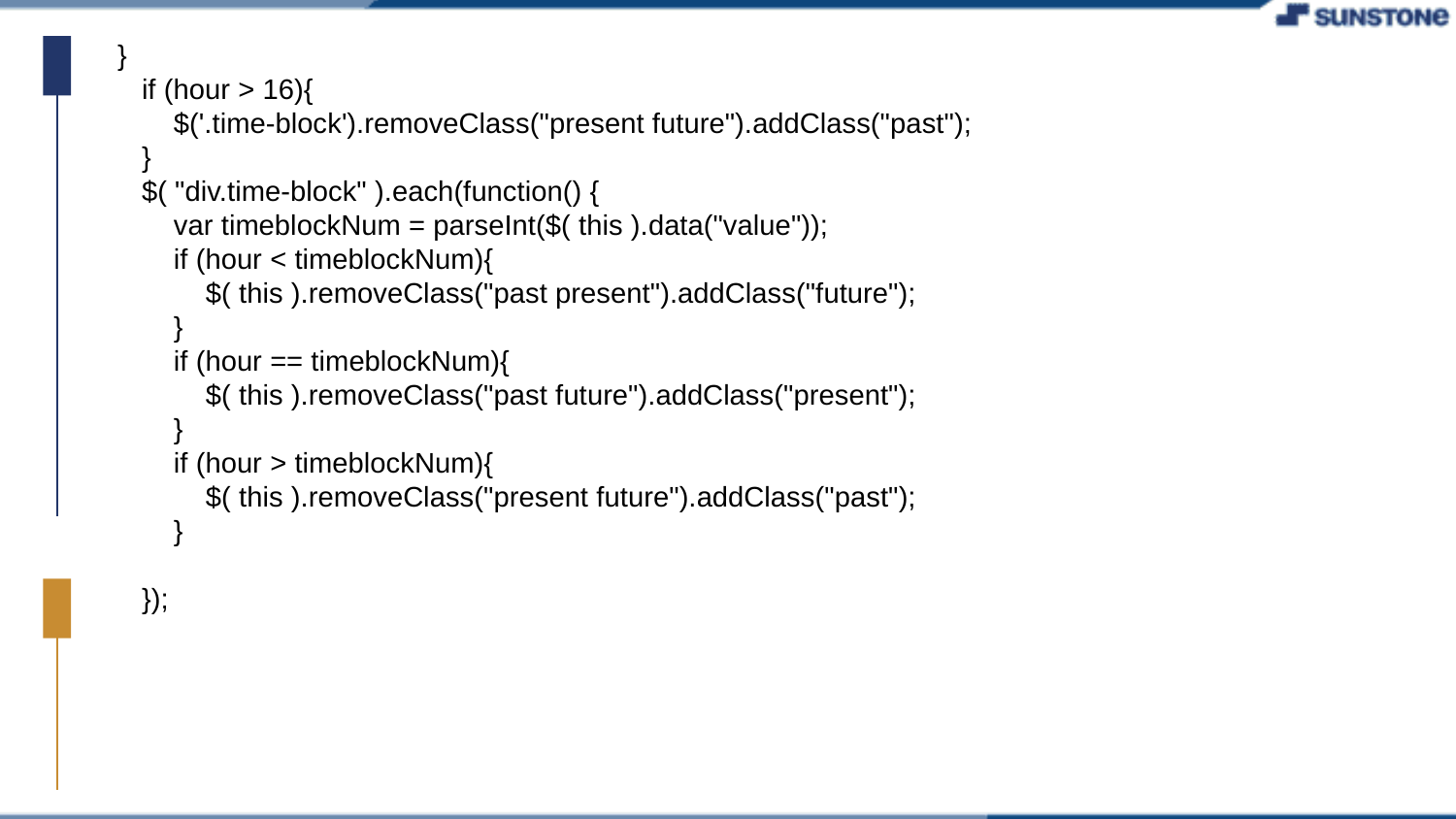

}
    if (hour > 16){
        $('.time-block').removeClass("present future").addClass("past");
    }
    $( "div.time-block" ).each(function() {
        var timeblockNum = parseInt($( this ).data("value"));
        if (hour < timeblockNum){
            $( this ).removeClass("past present").addClass("future");
        }
        if (hour == timeblockNum){
            $( this ).removeClass("past future").addClass("present");
        }
        if (hour > timeblockNum){
            $( this ).removeClass("present future").addClass("past");
        }

    });